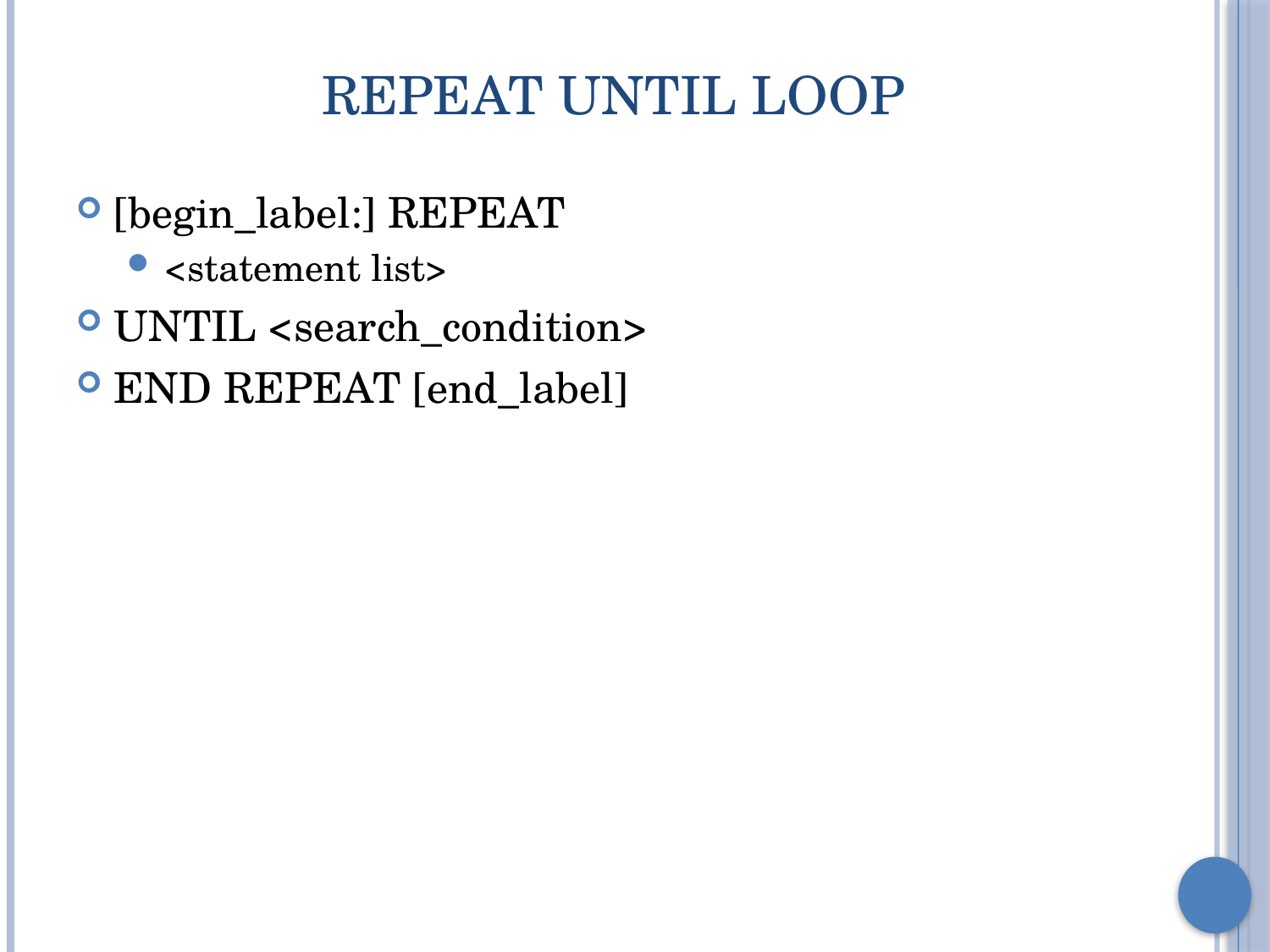

# Repeat until Loop
[begin_label:] REPEAT
<statement list>
UNTIL <search_condition>
END REPEAT [end_label]